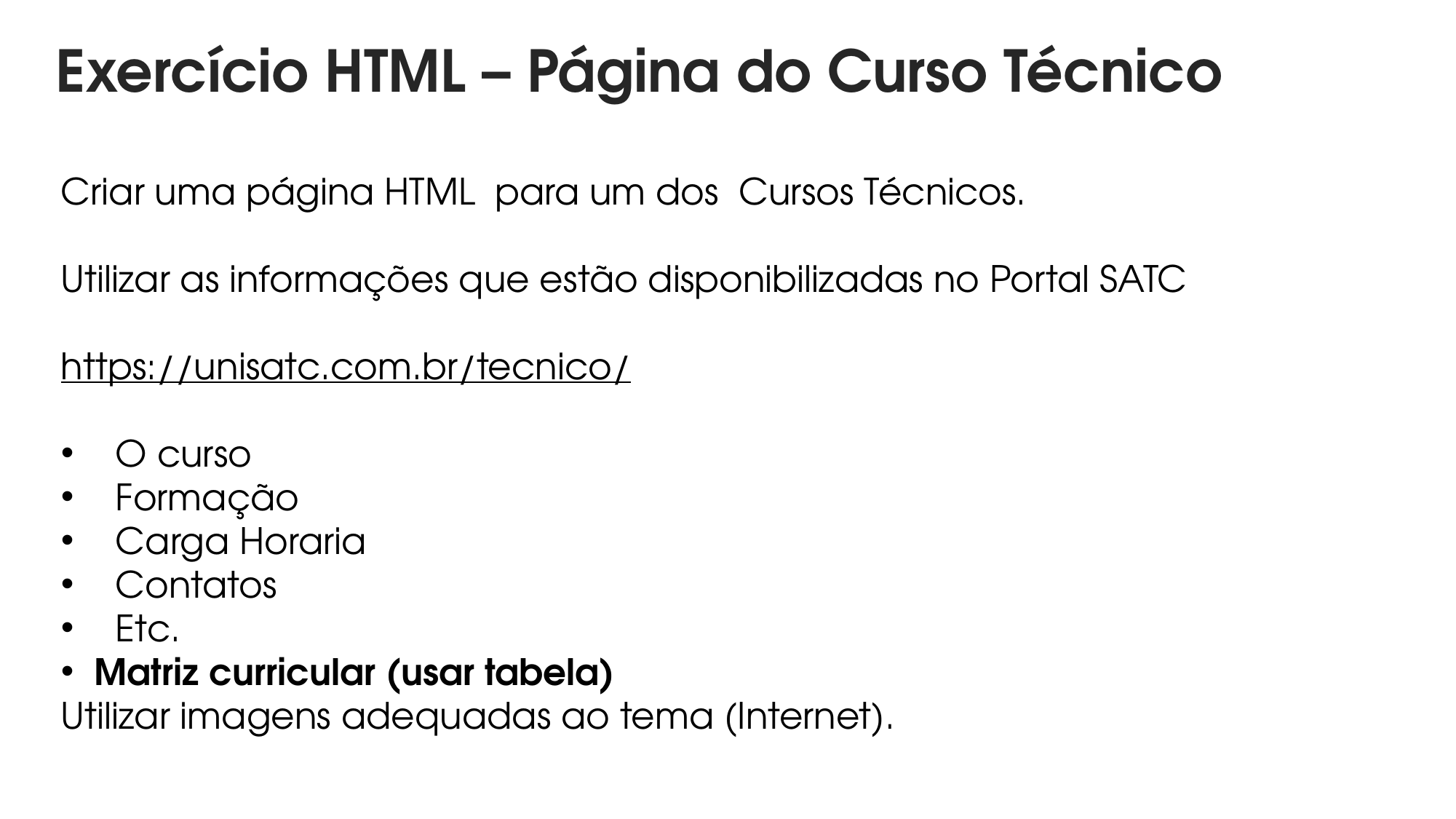

# Exercício HTML – Página do Curso Técnico
Criar uma página HTML  para um dos  Cursos Técnicos.

Utilizar as informações que estão disponibilizadas no Portal SATC

https://unisatc.com.br/tecnico/

O curso
Formação
Carga Horaria
Contatos
Etc.
  Matriz curricular (usar tabela)
Utilizar imagens adequadas ao tema (Internet).